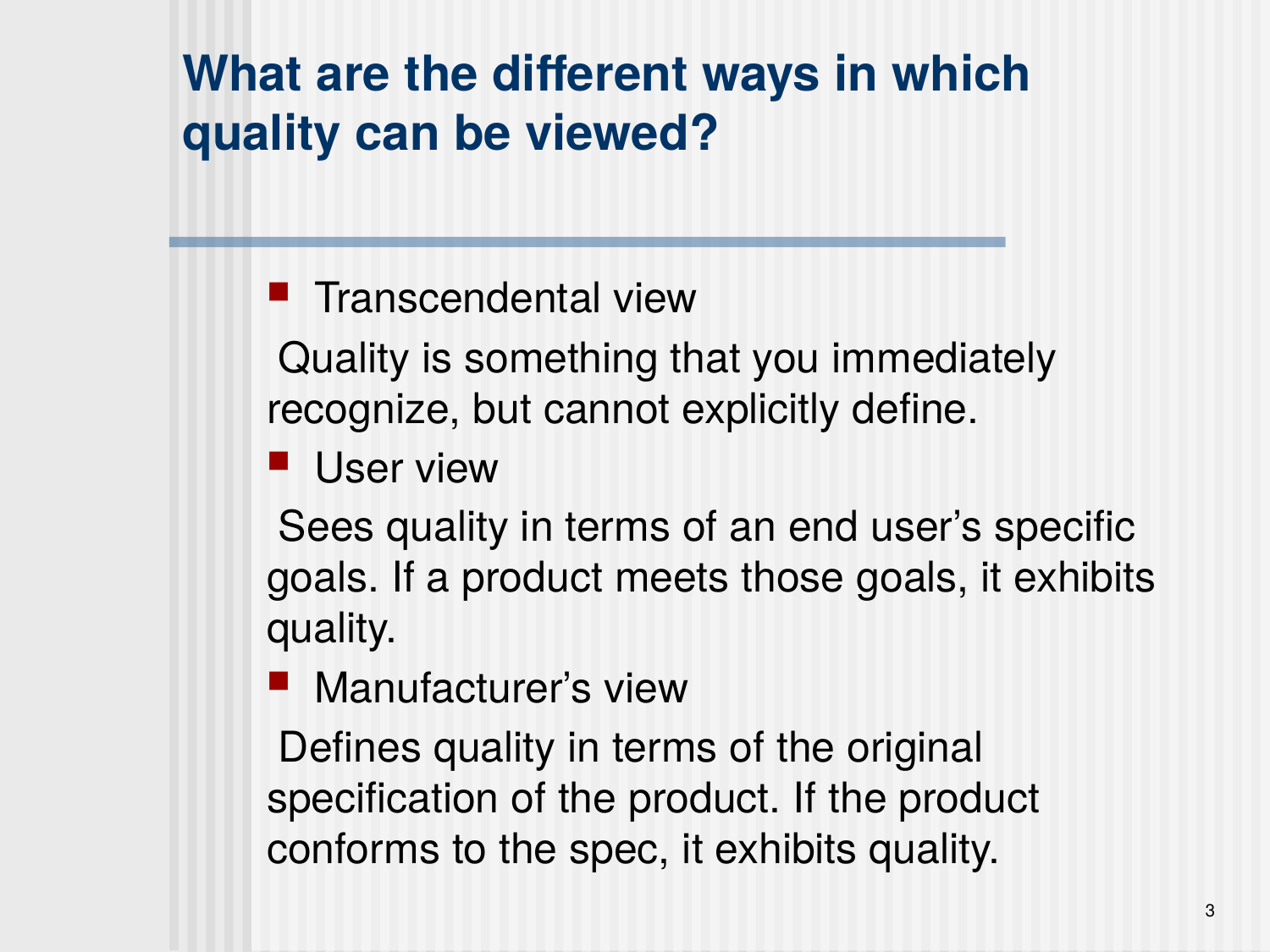

# What are the different ways in which quality can be viewed?
Transcendental view
 Quality is something that you immediately recognize, but cannot explicitly define.
User view
 Sees quality in terms of an end user’s specific goals. If a product meets those goals, it exhibits quality.
Manufacturer’s view
 Defines quality in terms of the original specification of the product. If the product conforms to the spec, it exhibits quality.

3